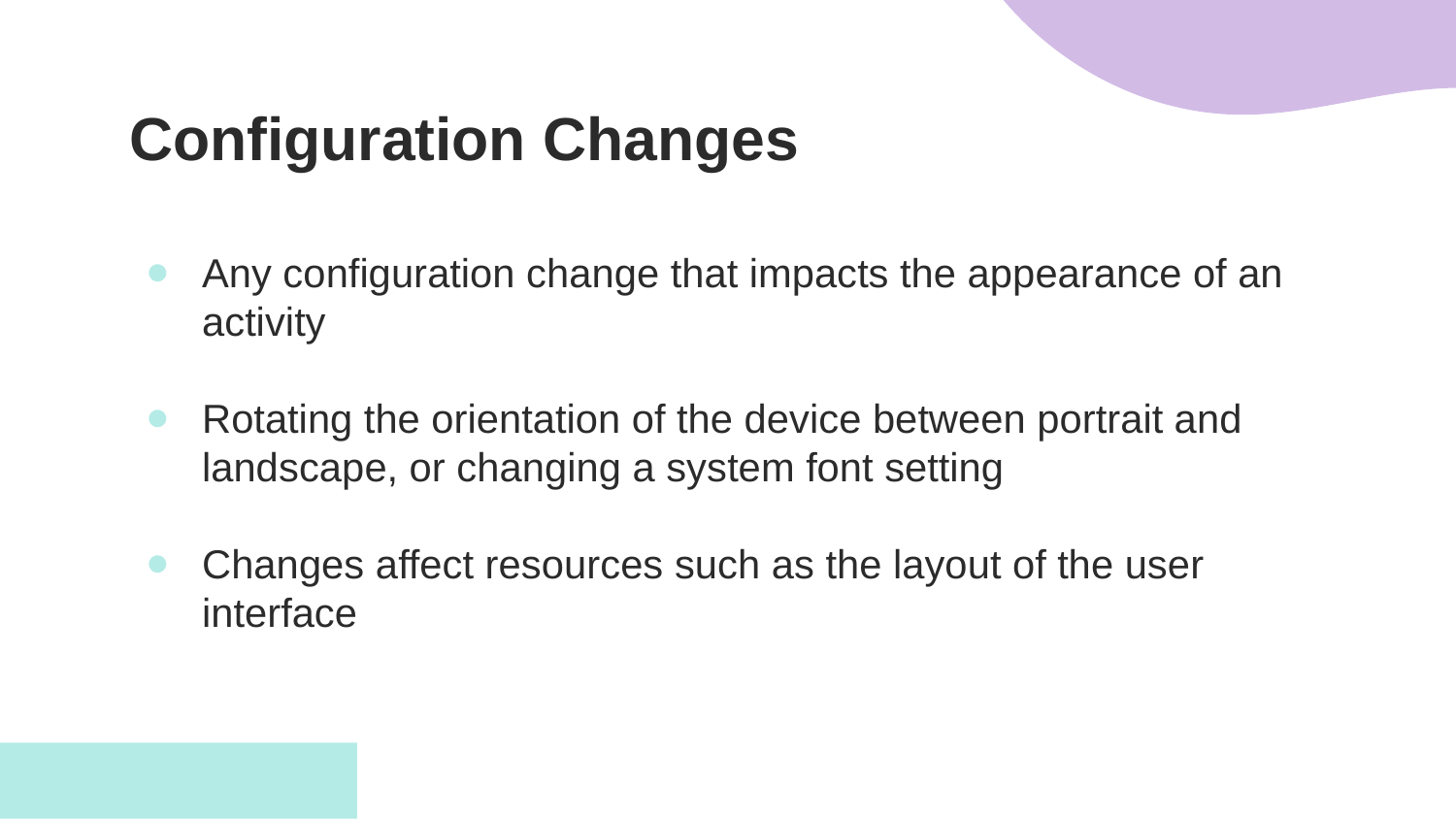

# Configuration Changes
Any configuration change that impacts the appearance of an activity

Rotating the orientation of the device between portrait and landscape, or changing a system font setting

Changes affect resources such as the layout of the user interface